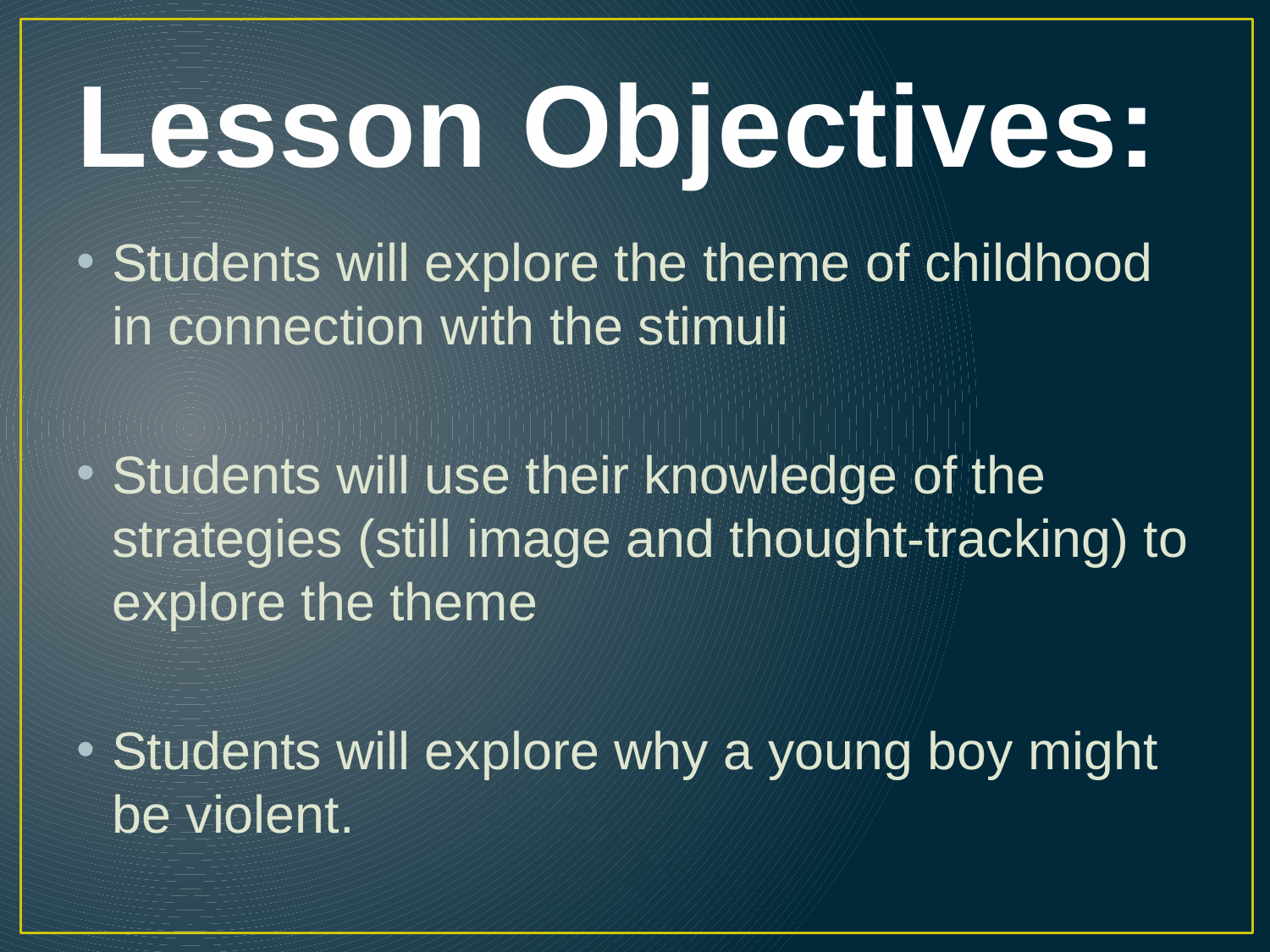

# Lesson Objectives:
Students will explore the theme of childhood in connection with the stimuli

Students will use their knowledge of the strategies (still image and thought-tracking) to explore the theme

Students will explore why a young boy might be violent.